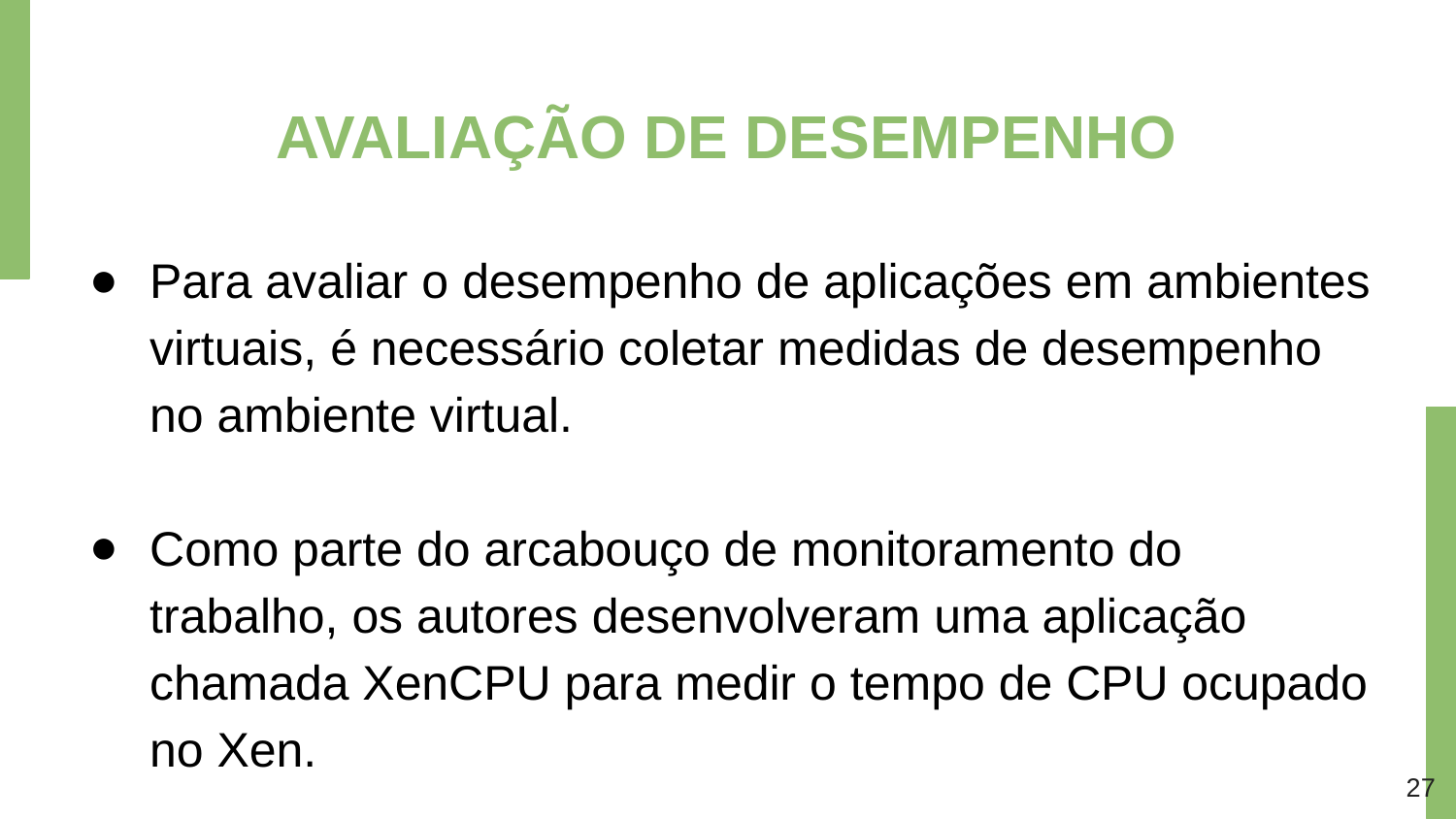

# AVALIAÇÃO DE DESEMPENHO
Para avaliar o desempenho de aplicações em ambientes virtuais, é necessário coletar medidas de desempenho no ambiente virtual.

Como parte do arcabouço de monitoramento do trabalho, os autores desenvolveram uma aplicação chamada XenCPU para medir o tempo de CPU ocupado no Xen.

27